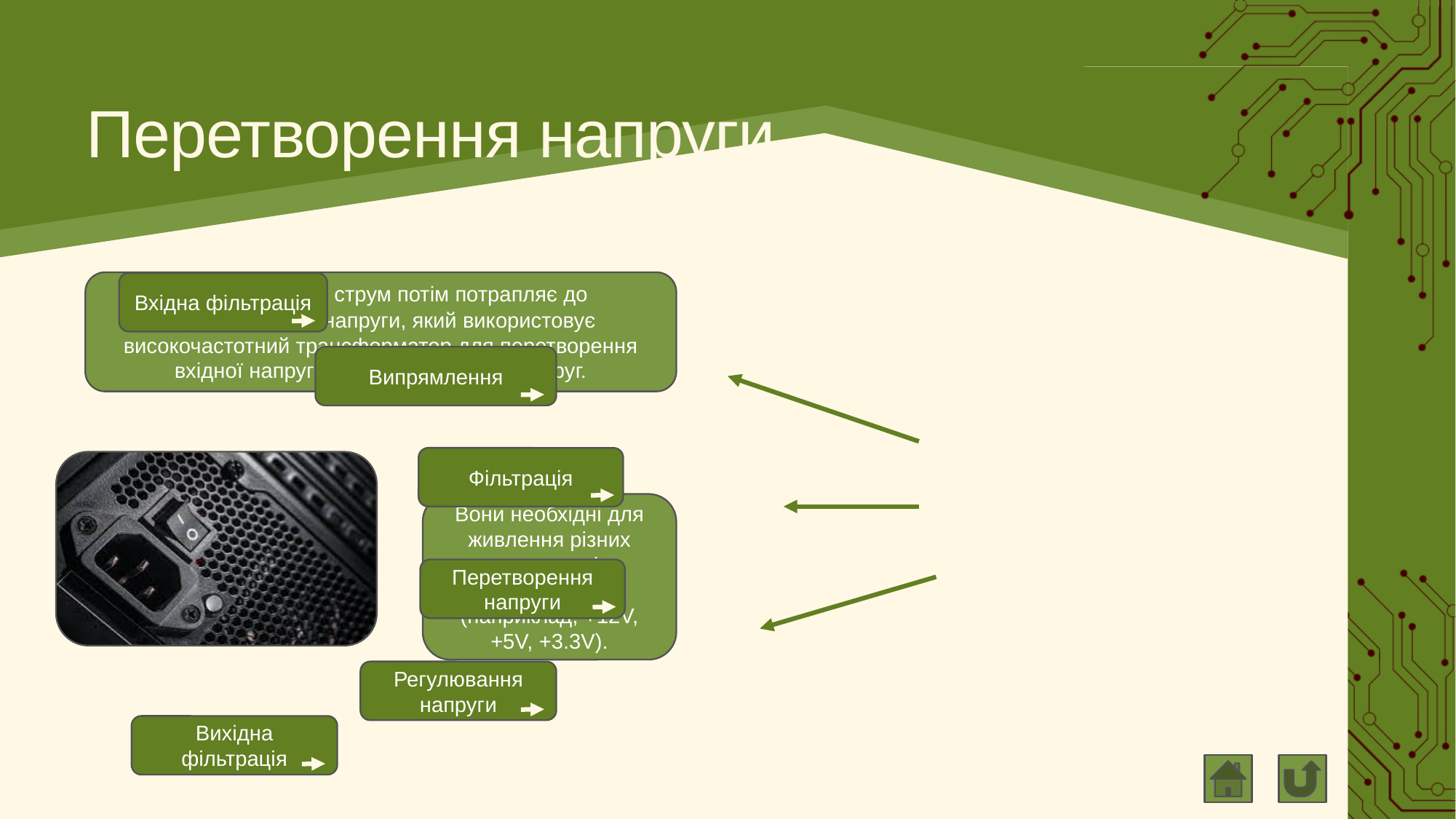

# Перетворення напруги
Згладжений DC струм потім потрапляє до перетворювача напруги, який використовує високочастотний трансформатор для перетворення вхідної напруги на кілька вихідних напруг.
Вхідна фільтрація
Випрямлення
Фільтрація

Вони необхідні для живлення різних компонентів комп'ютера (наприклад, +12V, +5V, +3.3V).
Перетворення напруги
Регулювання напруги
Вихідна фільтрація